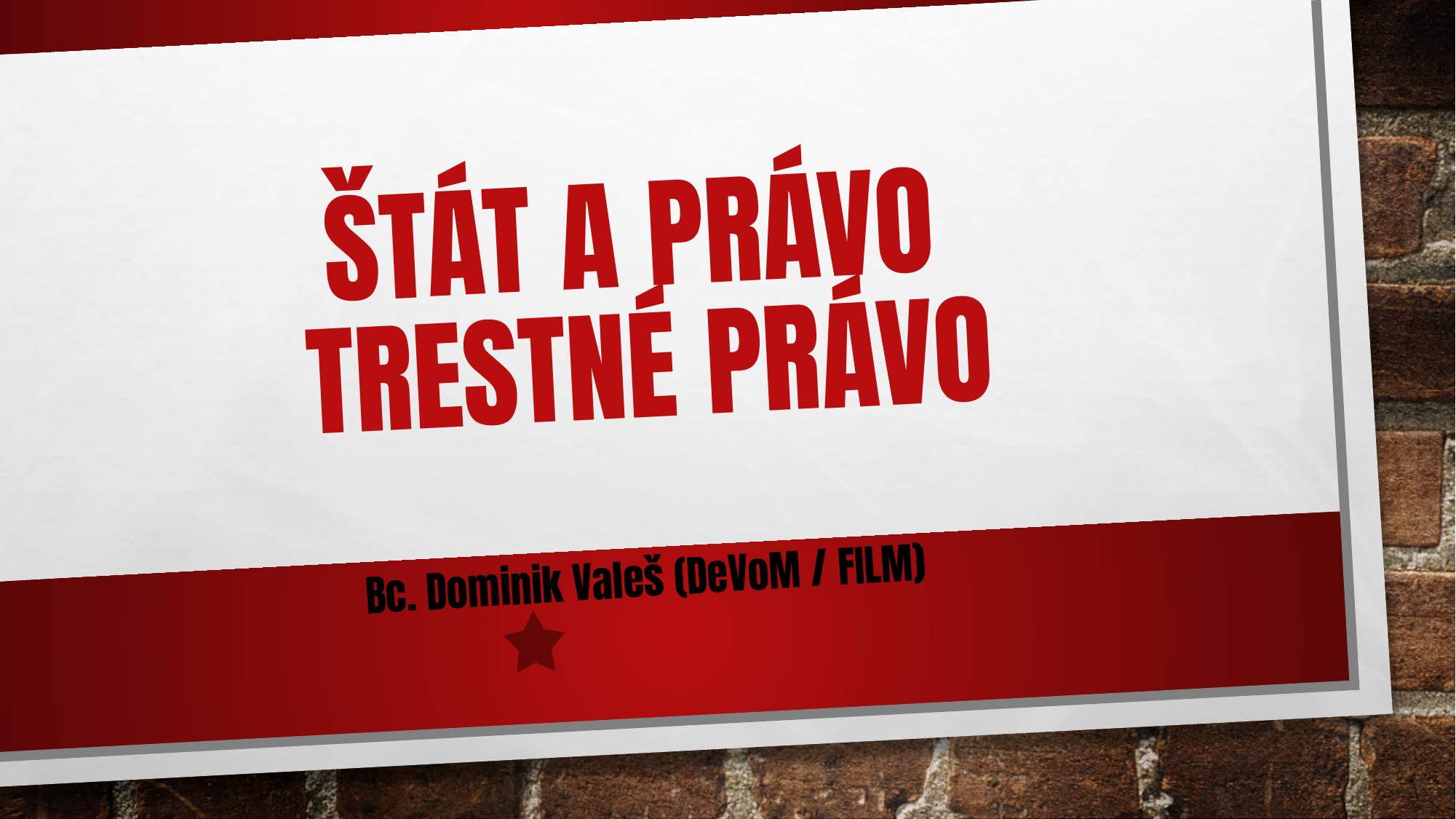

# Štát a právo trestné právo
Bc. Dominik Valeš (DeVoM / FILM)